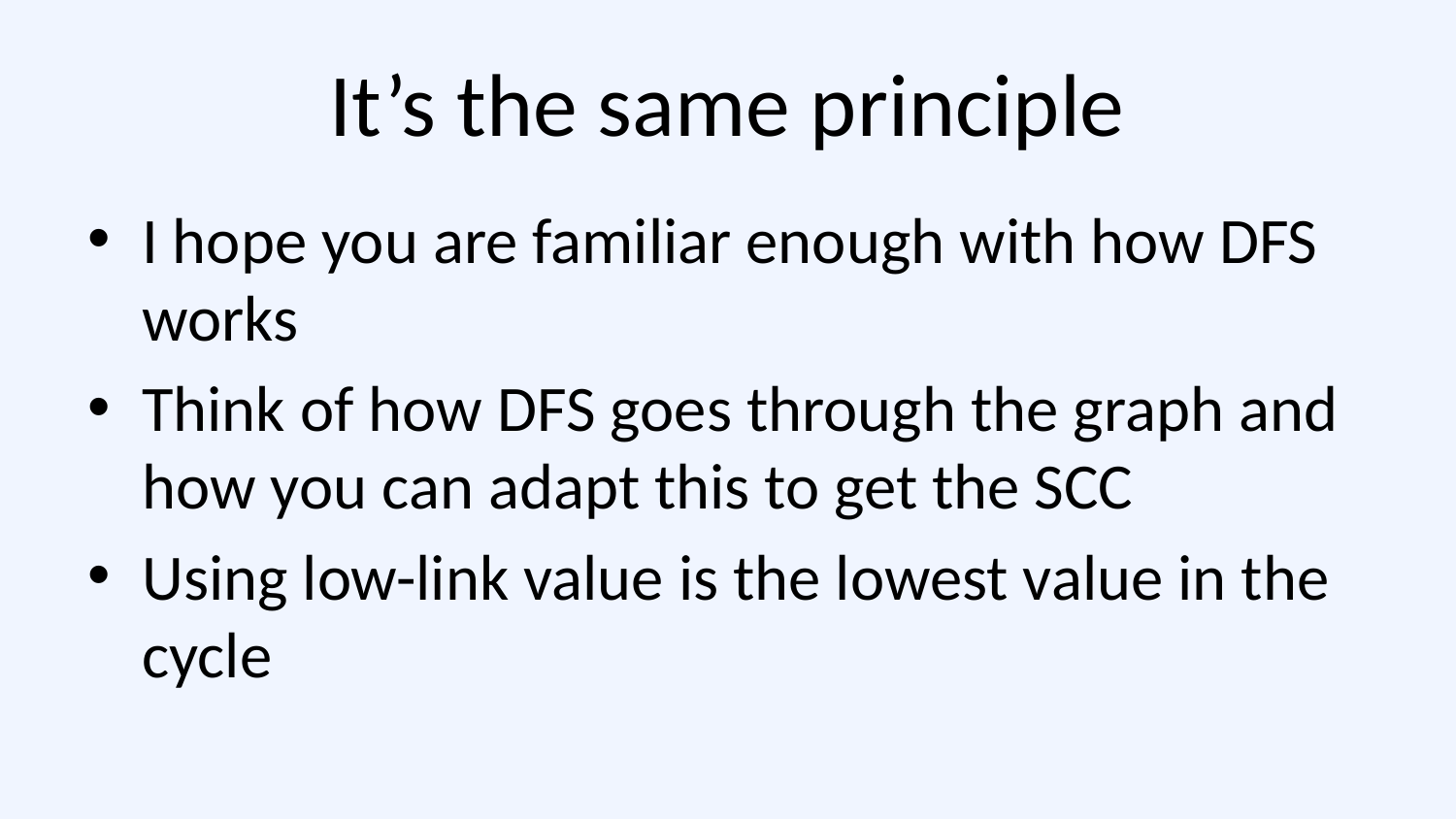

# It’s the same principle
I hope you are familiar enough with how DFS works
Think of how DFS goes through the graph and how you can adapt this to get the SCC
Using low-link value is the lowest value in the cycle